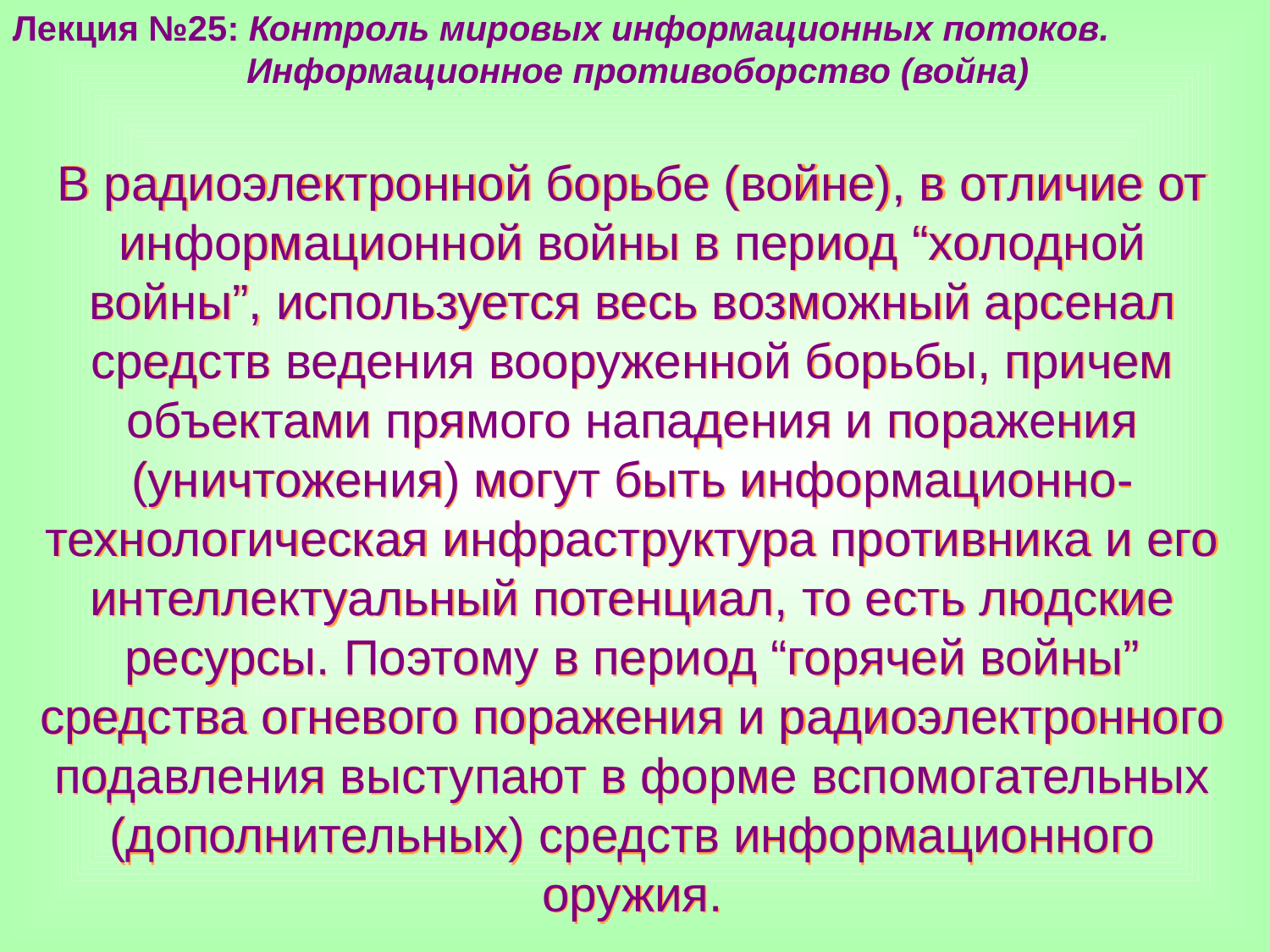

Лекция №25: Контроль мировых информационных потоков.
	           Информационное противоборство (война)
В радиоэлектронной борьбе (войне), в отличие от информационной войны в период “холодной войны”, используется весь возможный арсенал средств ведения вооруженной борьбы, причем объектами прямого нападения и поражения (уничтожения) могут быть информационно-технологическая инфраструктура противника и его интеллектуальный потенциал, то есть людские ресурсы. Поэтому в период “горячей войны” средства огневого поражения и радиоэлектронного подавления выступают в форме вспомогательных (дополнительных) средств информационного оружия.